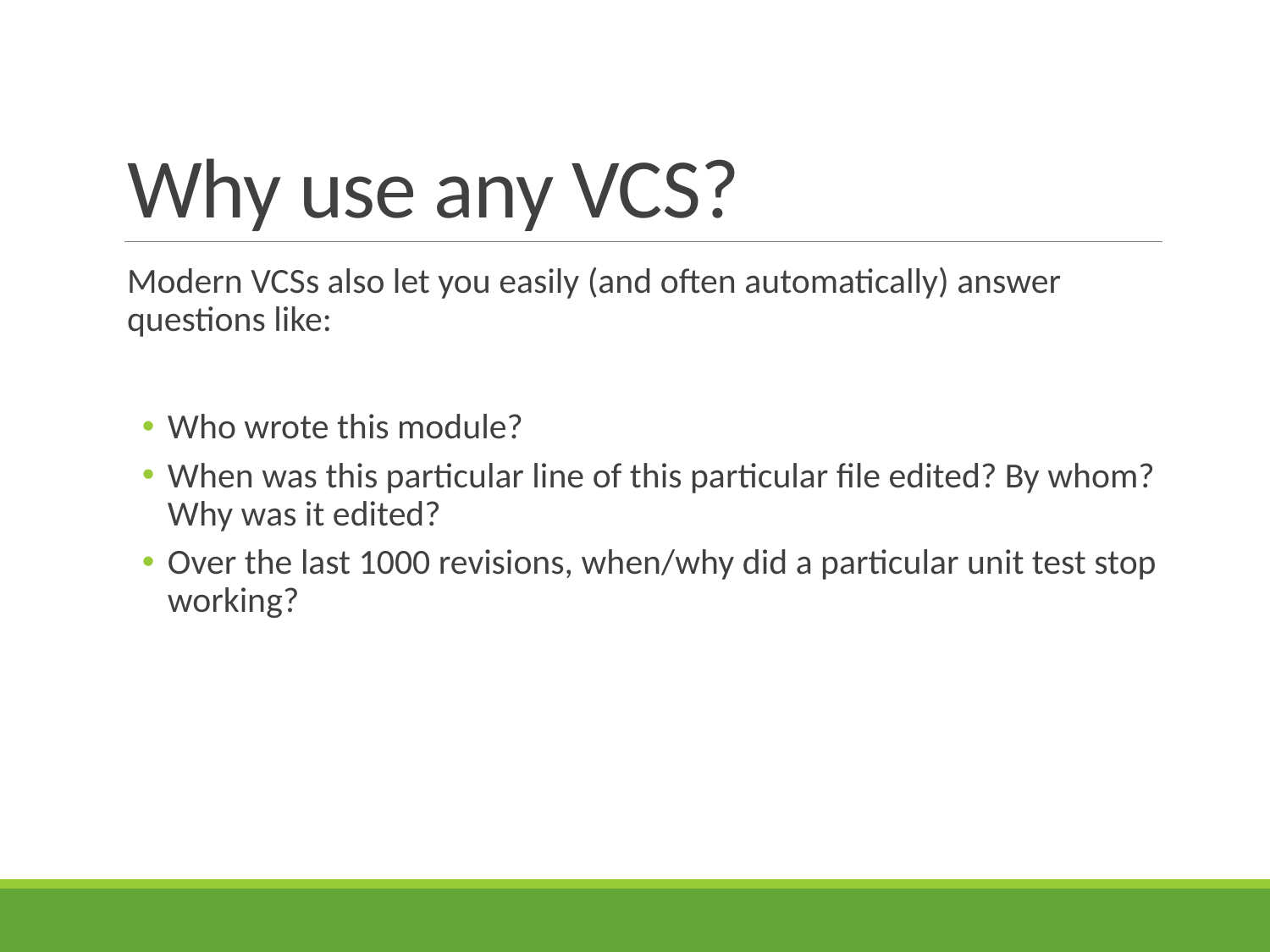

# Why use any VCS?
Modern VCSs also let you easily (and often automatically) answer questions like:

Who wrote this module?
When was this particular line of this particular file edited? By whom? Why was it edited?
Over the last 1000 revisions, when/why did a particular unit test stop working?